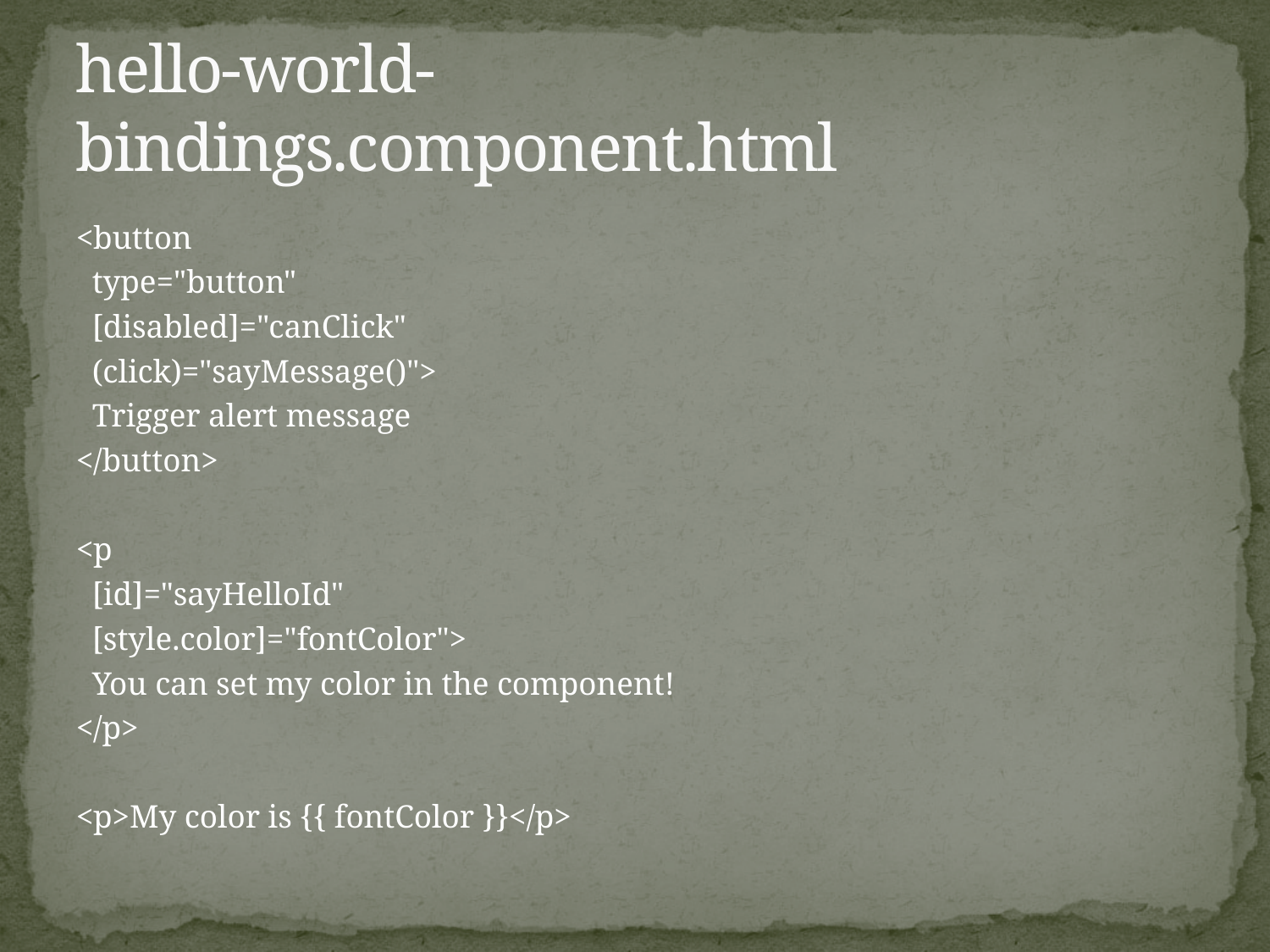

# hello-world-bindings.component.html
<button
  type="button"
  [disabled]="canClick"
  (click)="sayMessage()">
  Trigger alert message
</button>

<p
  [id]="sayHelloId"
  [style.color]="fontColor">
  You can set my color in the component!
</p>

<p>My color is {{ fontColor }}</p>